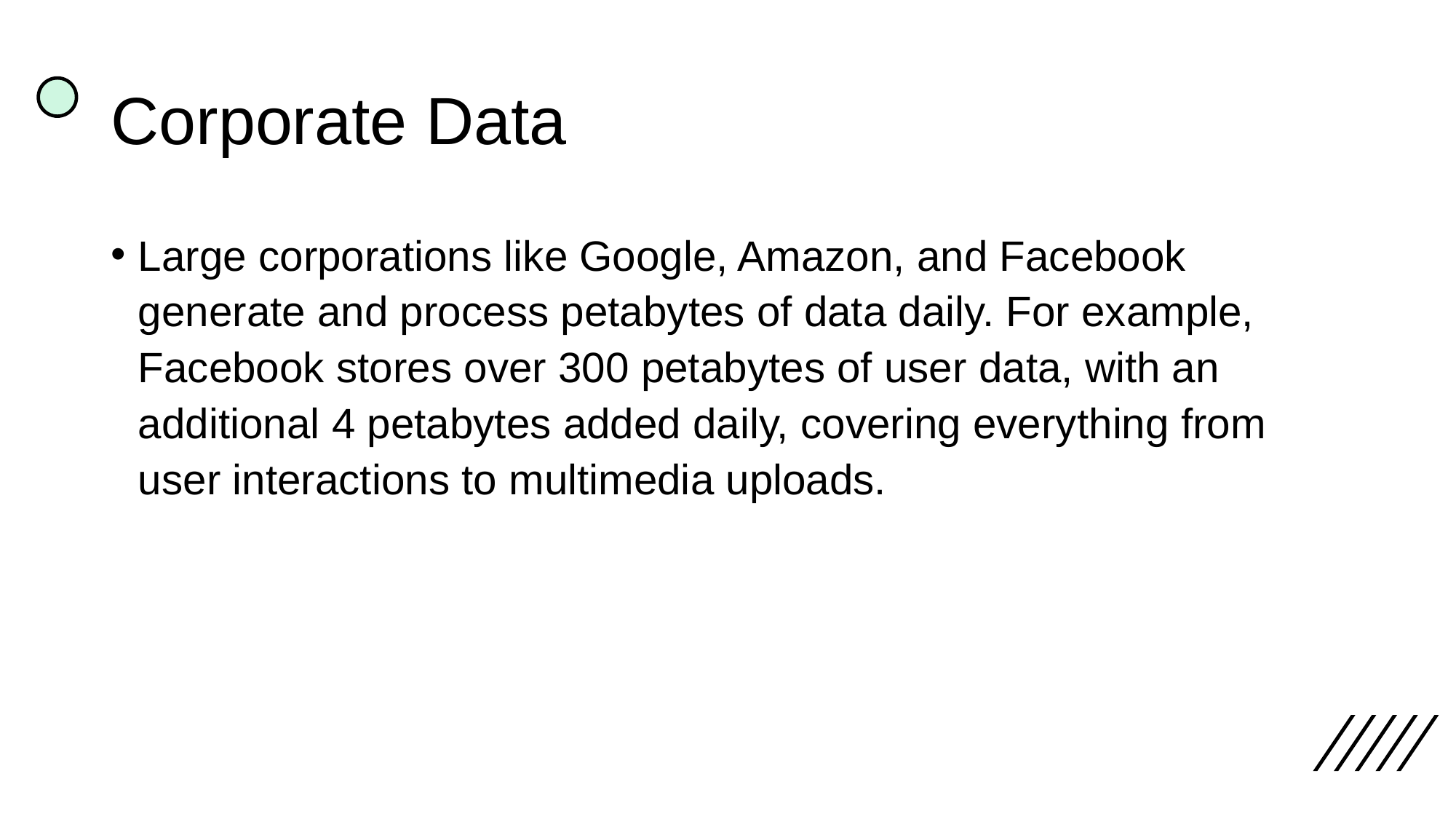

# Corporate Data
Large corporations like Google, Amazon, and Facebook generate and process petabytes of data daily. For example, Facebook stores over 300 petabytes of user data, with an additional 4 petabytes added daily, covering everything from user interactions to multimedia uploads.